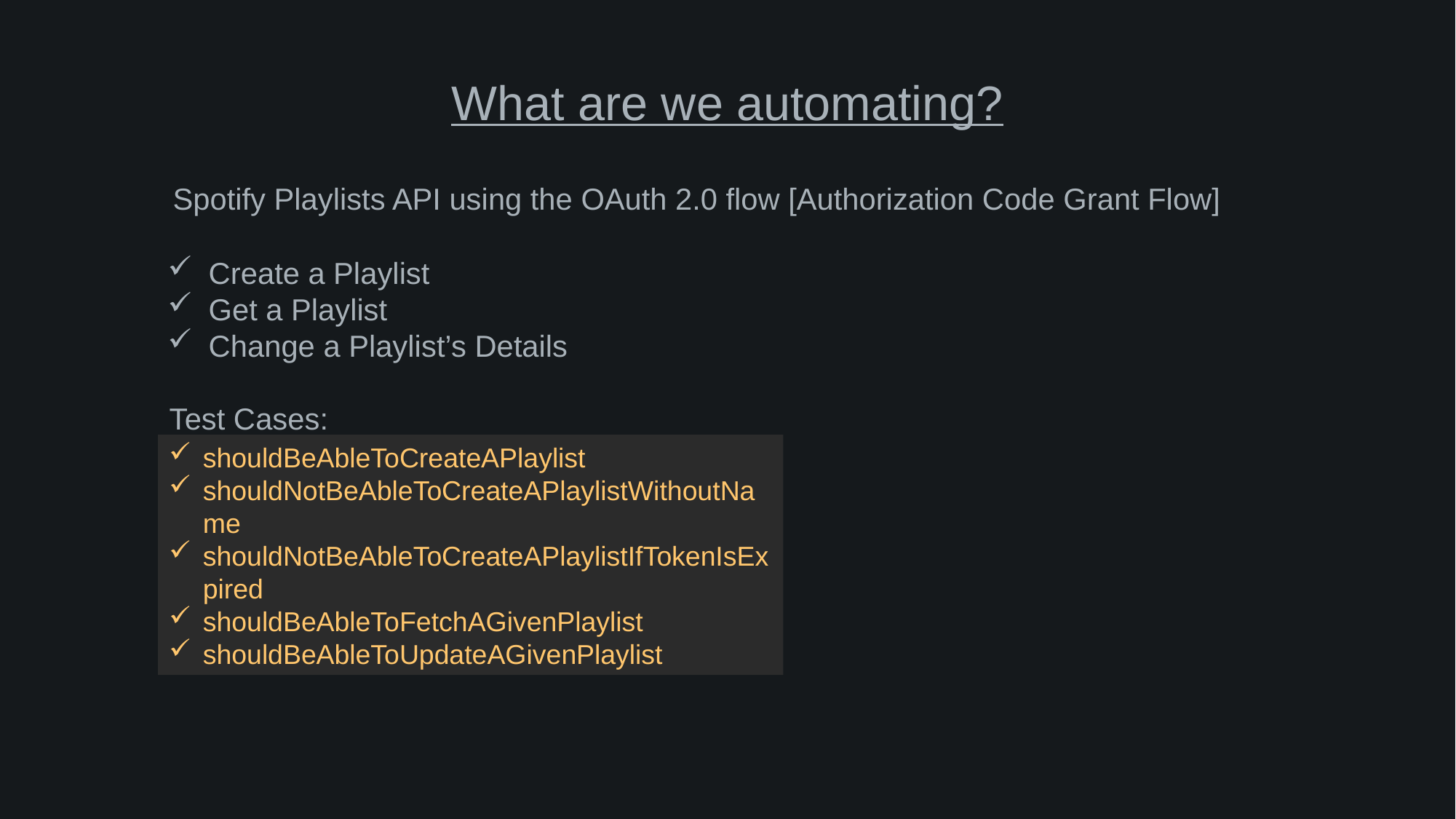

What are we automating?
Spotify Playlists API using the OAuth 2.0 flow [Authorization Code Grant Flow]
Create a Playlist
Get a Playlist
Change a Playlist’s Details
Test Cases:
shouldBeAbleToCreateAPlaylist
shouldNotBeAbleToCreateAPlaylistWithoutName
shouldNotBeAbleToCreateAPlaylistIfTokenIsExpired
shouldBeAbleToFetchAGivenPlaylist
shouldBeAbleToUpdateAGivenPlaylist